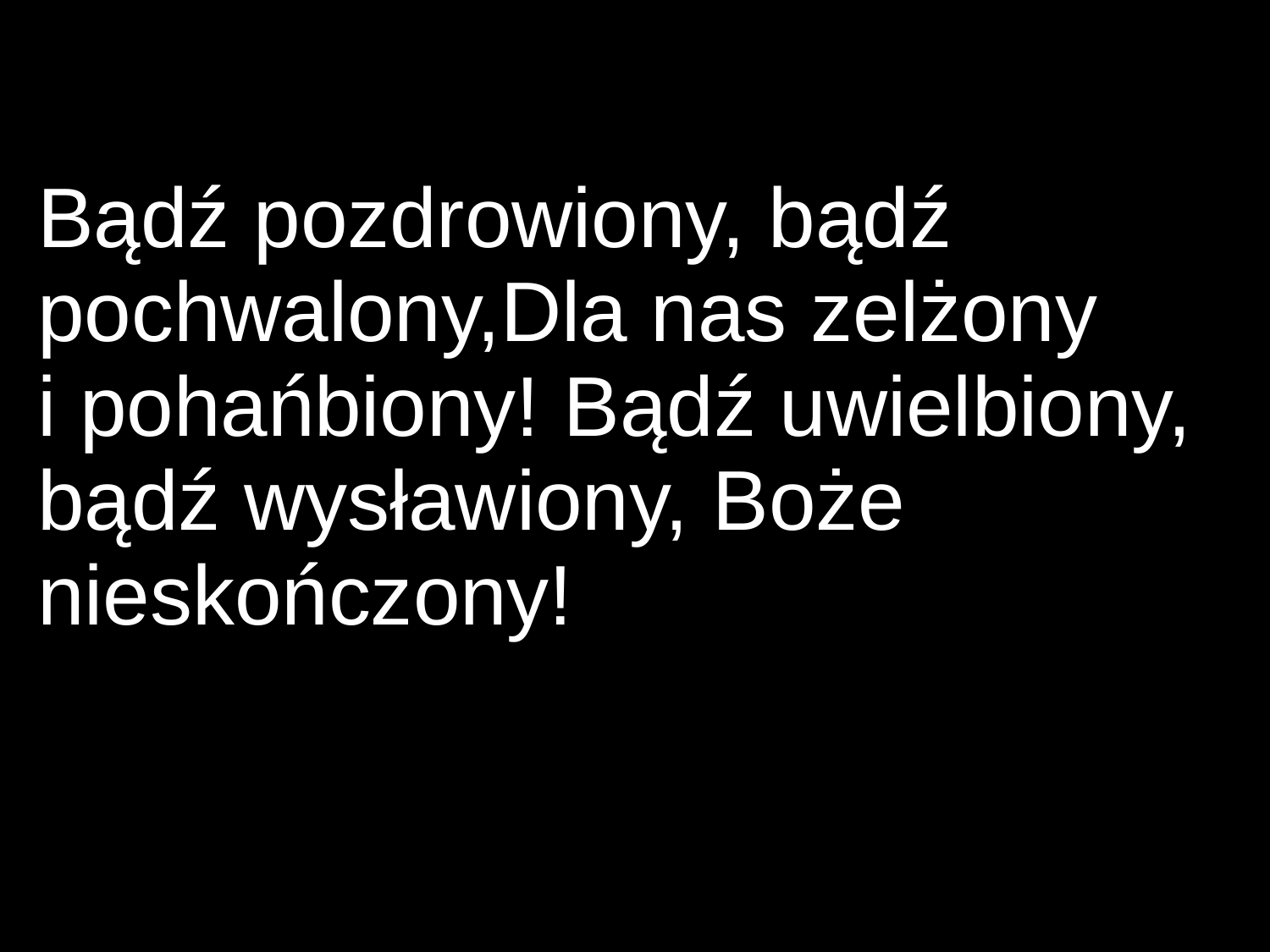

Bądź pozdrowiony, bądź pochwalony,Dla nas zelżony
i pohańbiony! Bądź uwielbiony, bądź wysławiony, Boże nieskończony!